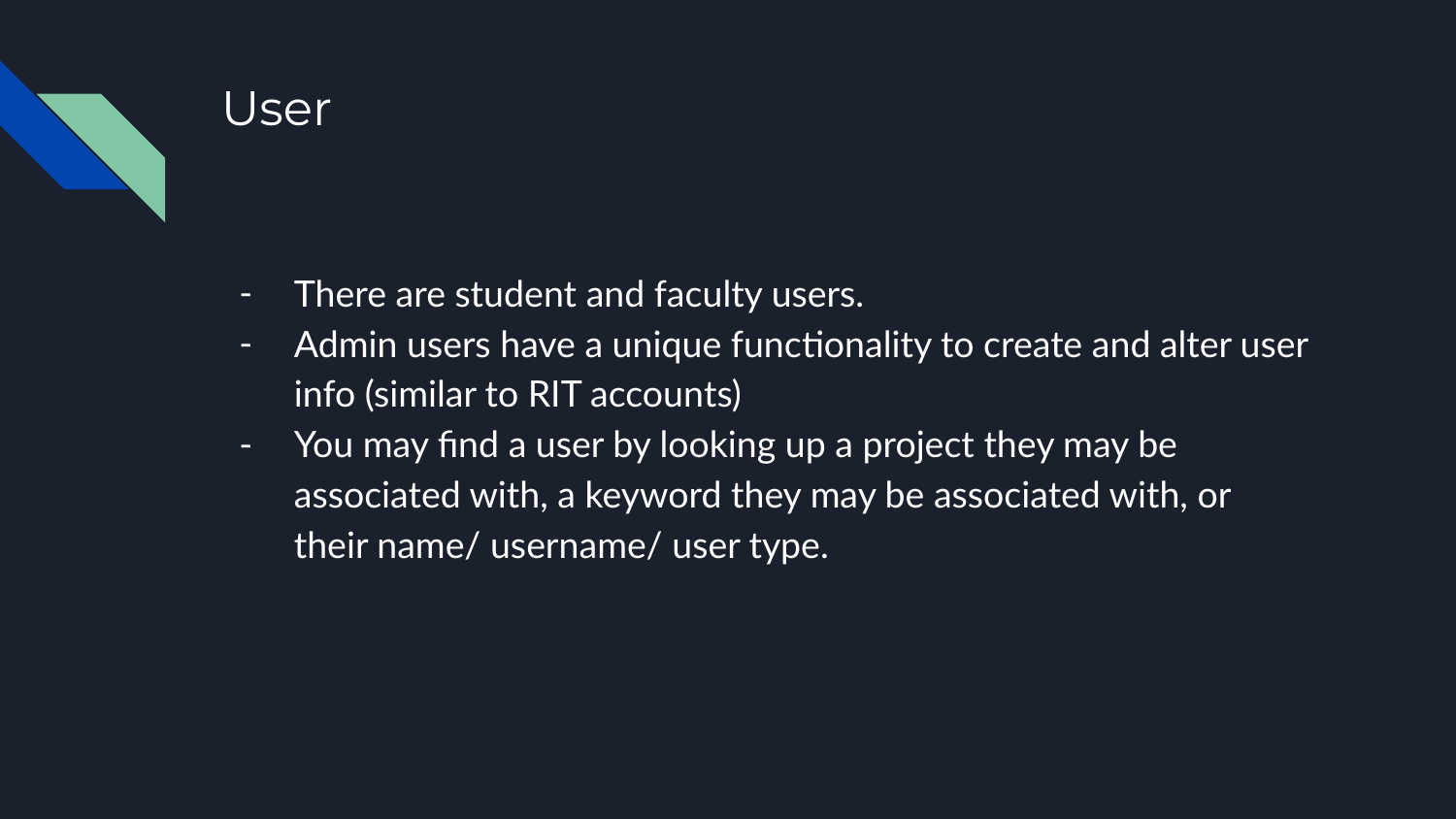

# User
There are student and faculty users.
Admin users have a unique functionality to create and alter user info (similar to RIT accounts)
You may find a user by looking up a project they may be associated with, a keyword they may be associated with, or their name/ username/ user type.